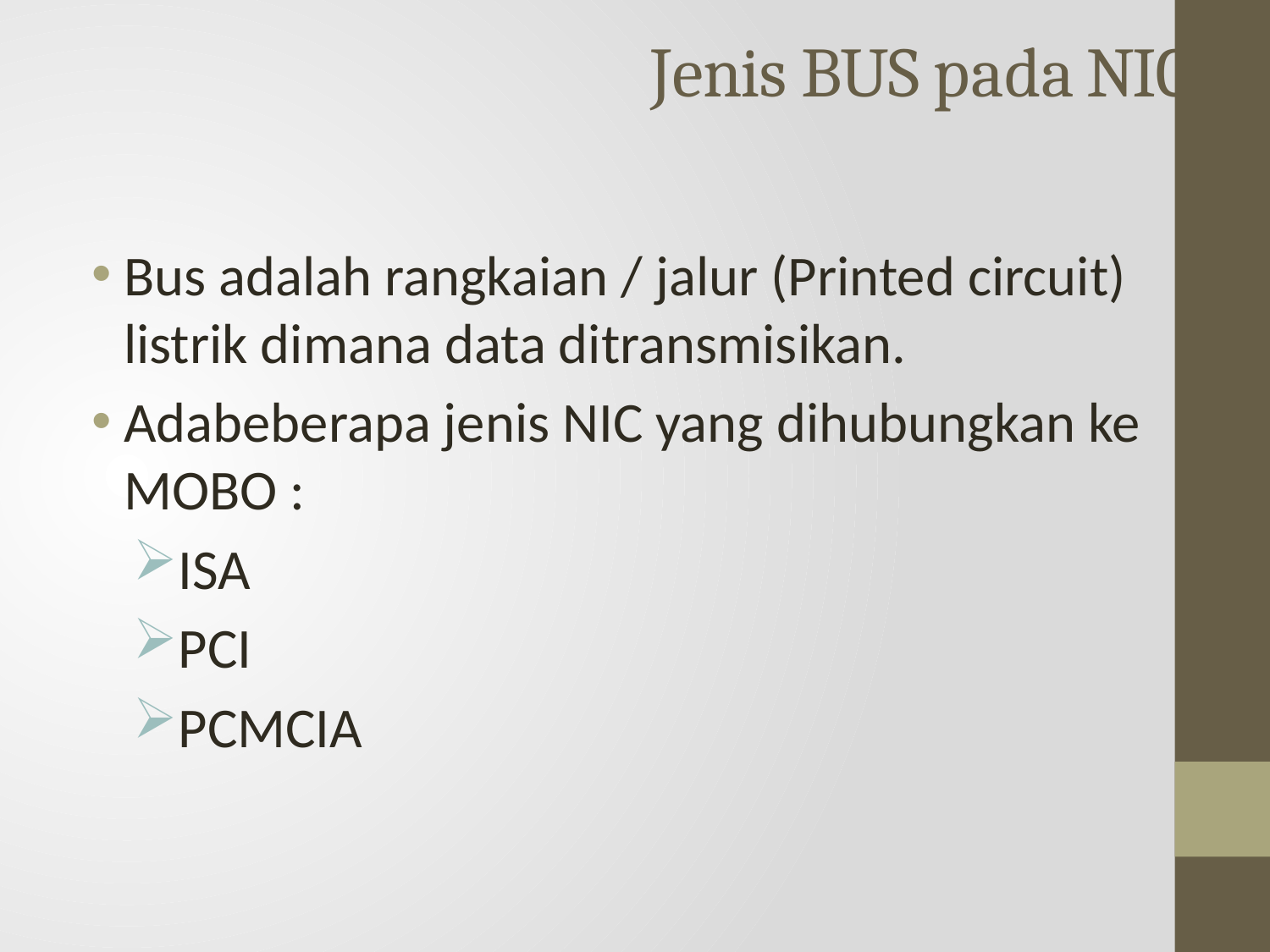

# Jenis BUS pada NIC
Bus adalah rangkaian / jalur (Printed circuit) listrik dimana data ditransmisikan.
Adabeberapa jenis NIC yang dihubungkan ke MOBO :
ISA
PCI
PCMCIA